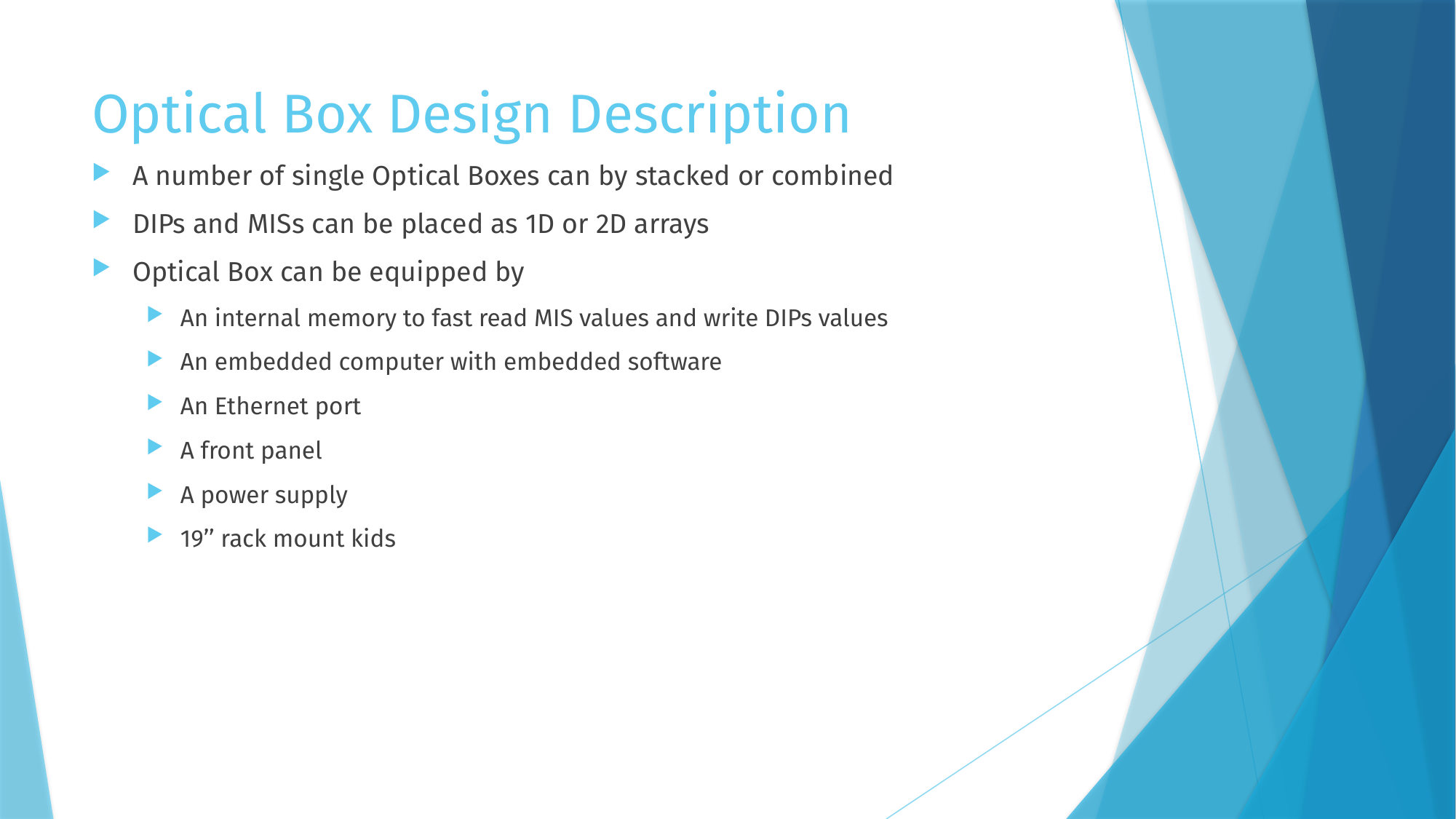

# Optical Box Design Description
A number of single Optical Boxes can by stacked or combined
DIPs and MISs can be placed as 1D or 2D arrays
Optical Box can be equipped by
An internal memory to fast read MIS values and write DIPs values
An embedded computer with embedded software
An Ethernet port
A front panel
A power supply
19’’ rack mount kids